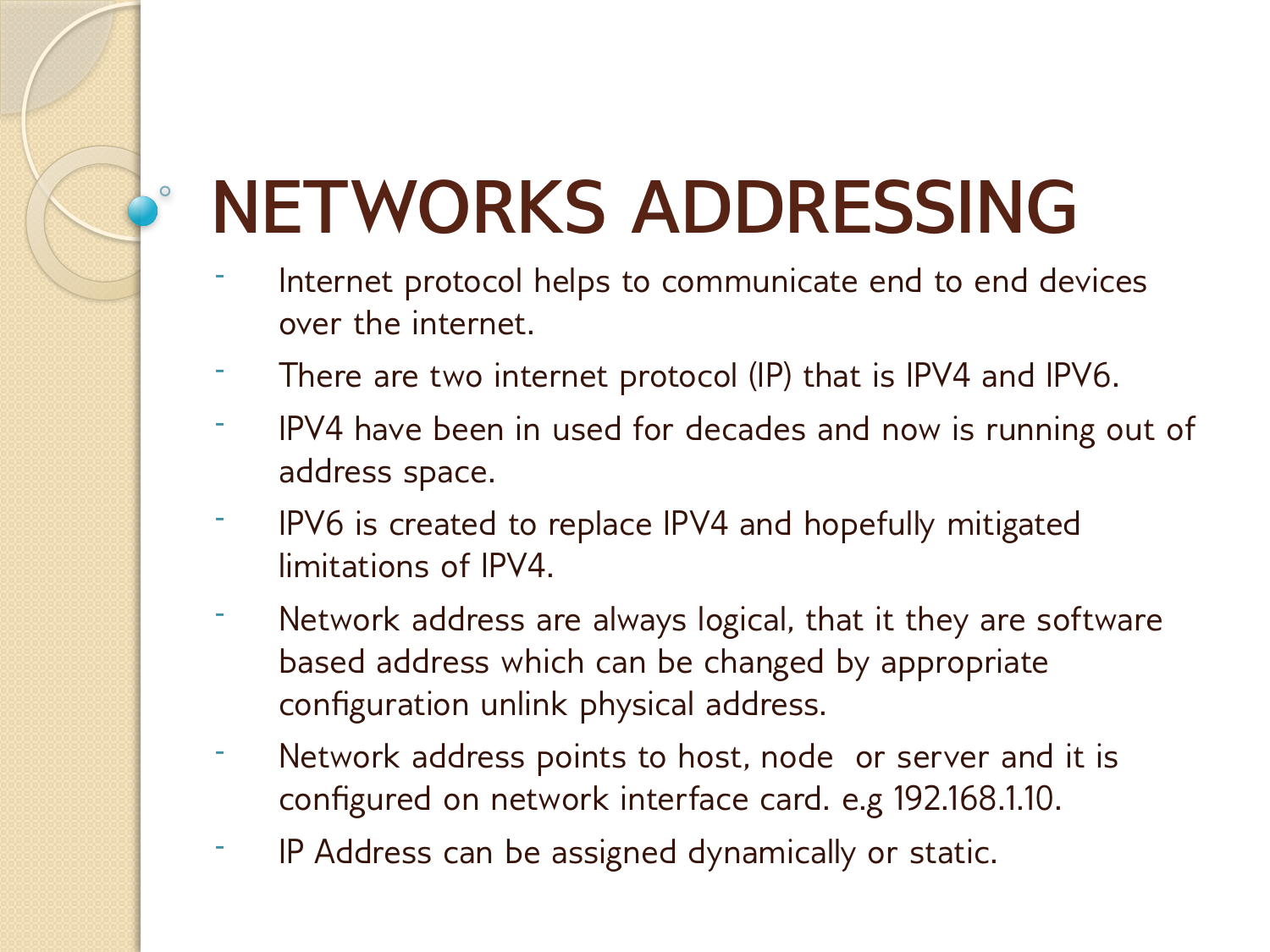

# NETWORKS ADDRESSING
Internet protocol helps to communicate end to end devices over the internet.
There are two internet protocol (IP) that is IPV4 and IPV6.
IPV4 have been in used for decades and now is running out of address space.
IPV6 is created to replace IPV4 and hopefully mitigated limitations of IPV4.
Network address are always logical, that it they are software based address which can be changed by appropriate configuration unlink physical address.
Network address points to host, node  or server and it is configured on network interface card. e.g 192.168.1.10.
IP Address can be assigned dynamically or static.